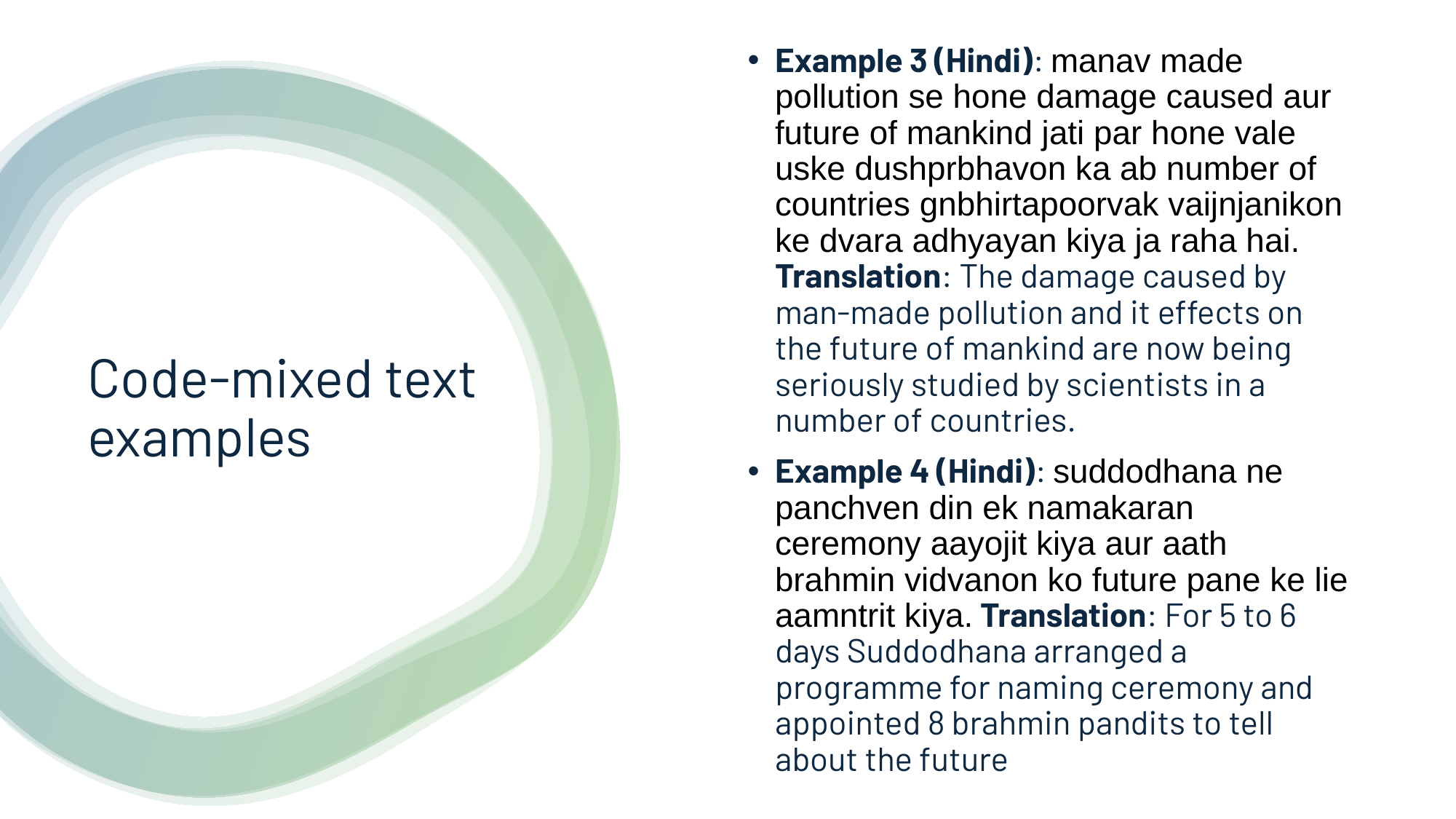

Example 3 (Hindi): manav made pollution se hone damage caused aur future of mankind jati par hone vale uske dushprbhavon ka ab number of countries gnbhirtapoorvak vaijnjanikon ke dvara adhyayan kiya ja raha hai.
Translation: The damage caused by man-made pollution and it effects on the future of mankind are now being seriously studied by scientists in a number of countries.
Example 4 (Hindi): suddodhana ne panchven din ek namakaran ceremony aayojit kiya aur aath brahmin vidvanon ko future pane ke lie aamntrit kiya. Translation: For 5 to 6 days Suddodhana arranged a programme for naming ceremony and appointed 8 brahmin pandits to tell about the future

# Code-mixed text examples